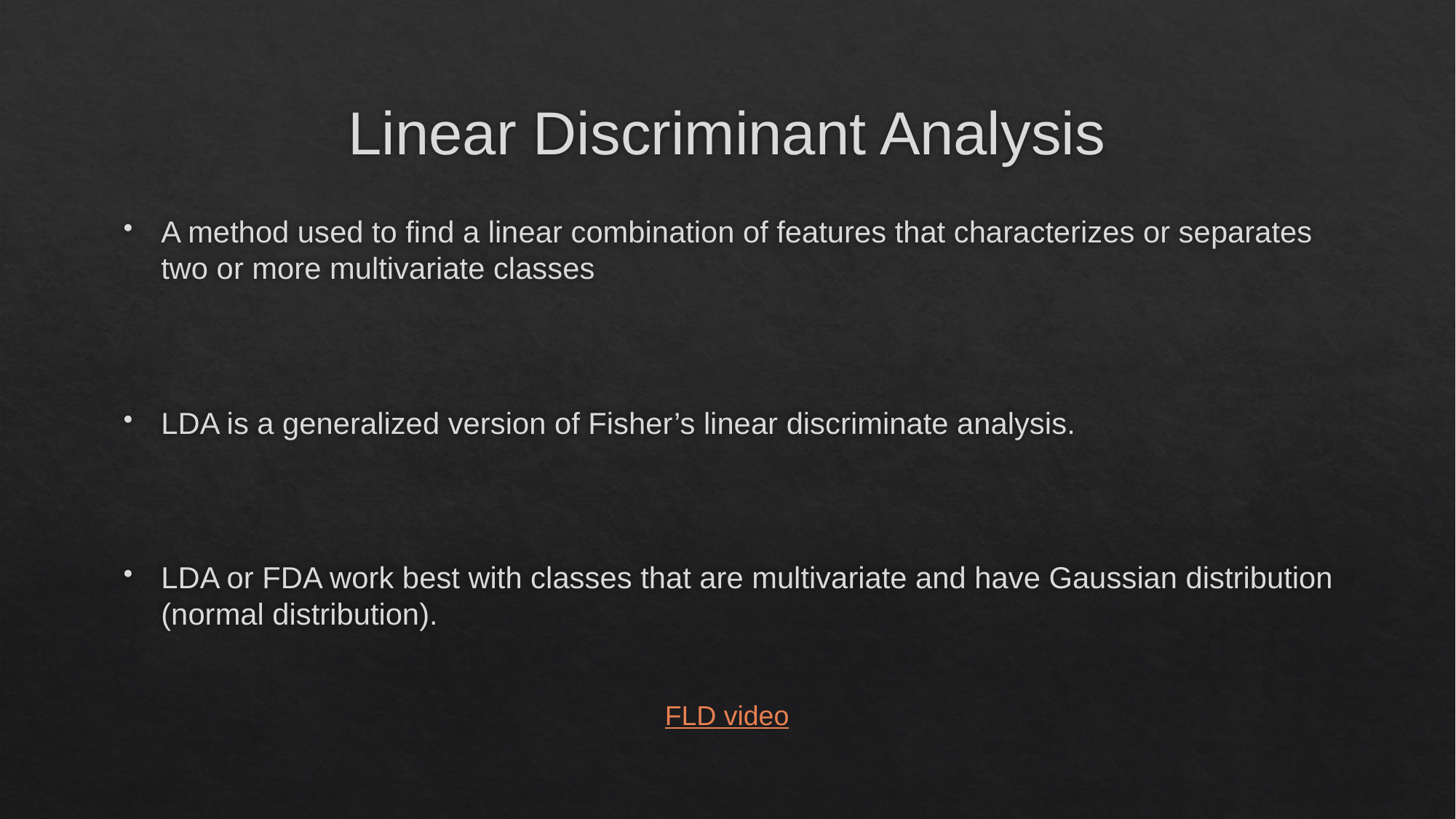

# Linear Discriminant Analysis
A method used to find a linear combination of features that characterizes or separates two or more multivariate classes

LDA is a generalized version of Fisher’s linear discriminate analysis.

LDA or FDA work best with classes that are multivariate and have Gaussian distribution (normal distribution).
FLD video